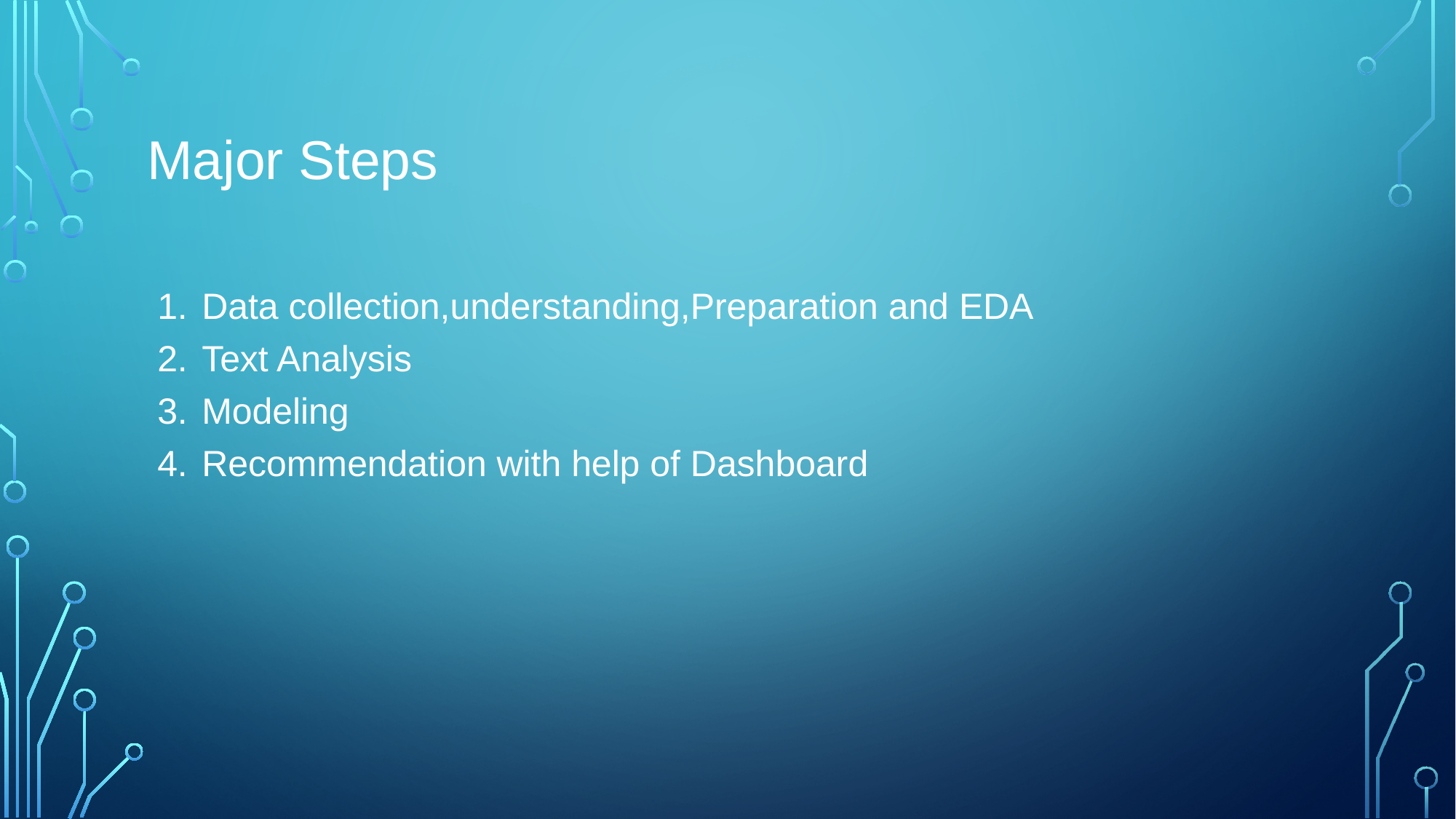

# Major Steps
Data collection,understanding,Preparation and EDA
Text Analysis
Modeling
Recommendation with help of Dashboard